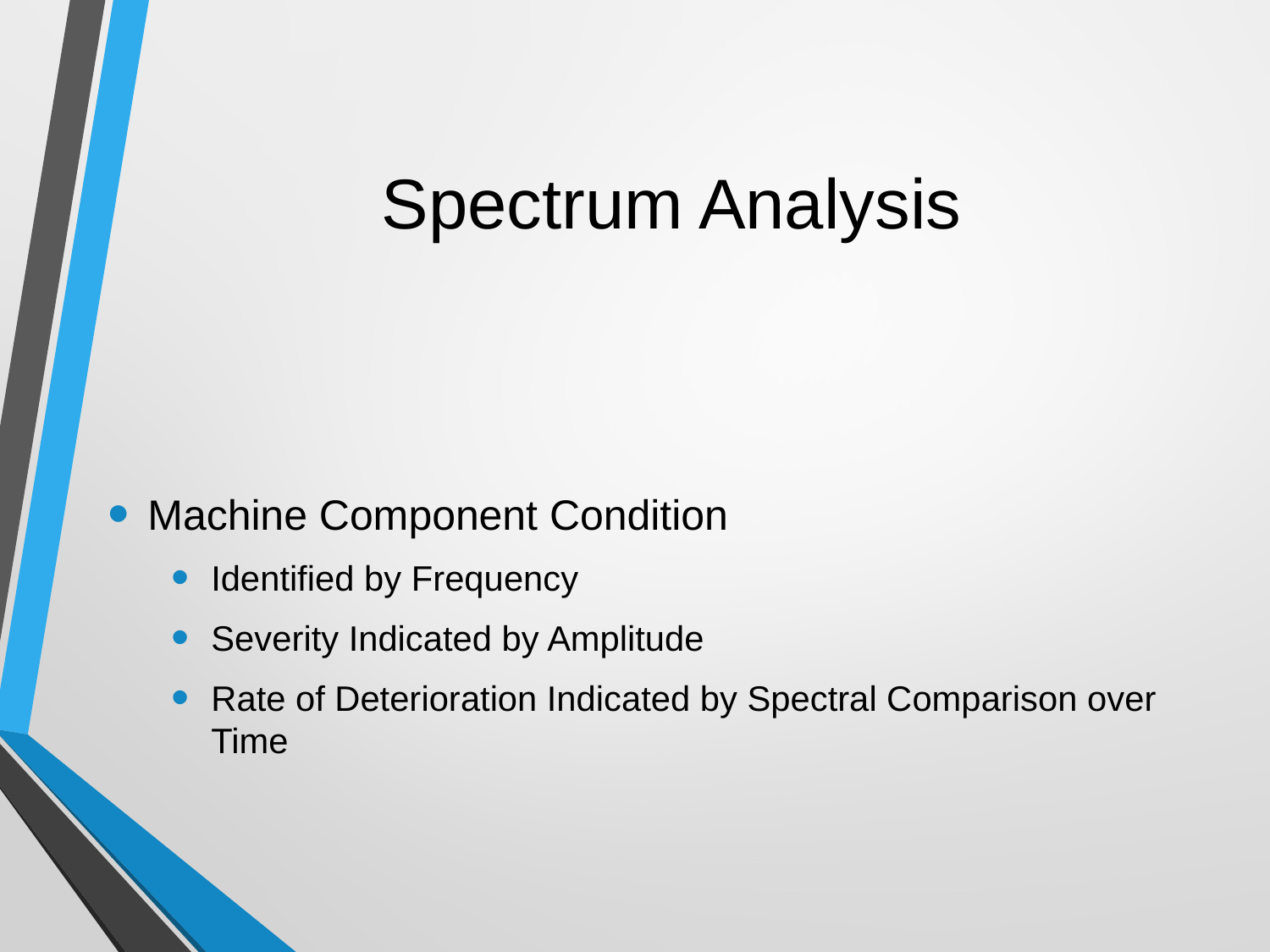

# Spectrum Analysis
Machine Component Condition
Identified by Frequency
Severity Indicated by Amplitude
Rate of Deterioration Indicated by Spectral Comparison over Time